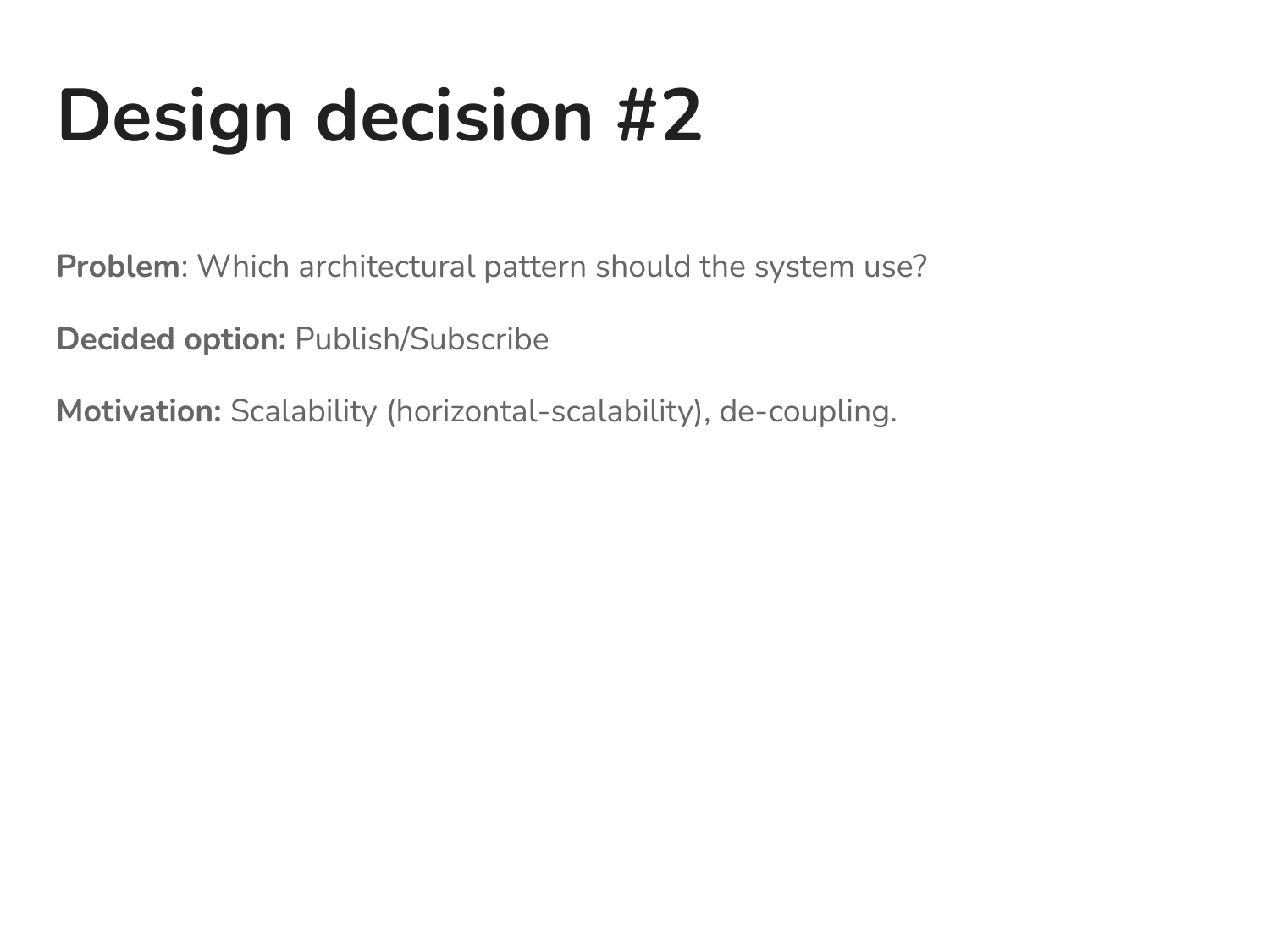

# Design decision #2
Problem: Which architectural pattern should the system use?
Decided option: Publish/Subscribe
Motivation: Scalability (horizontal-scalability), de-coupling.